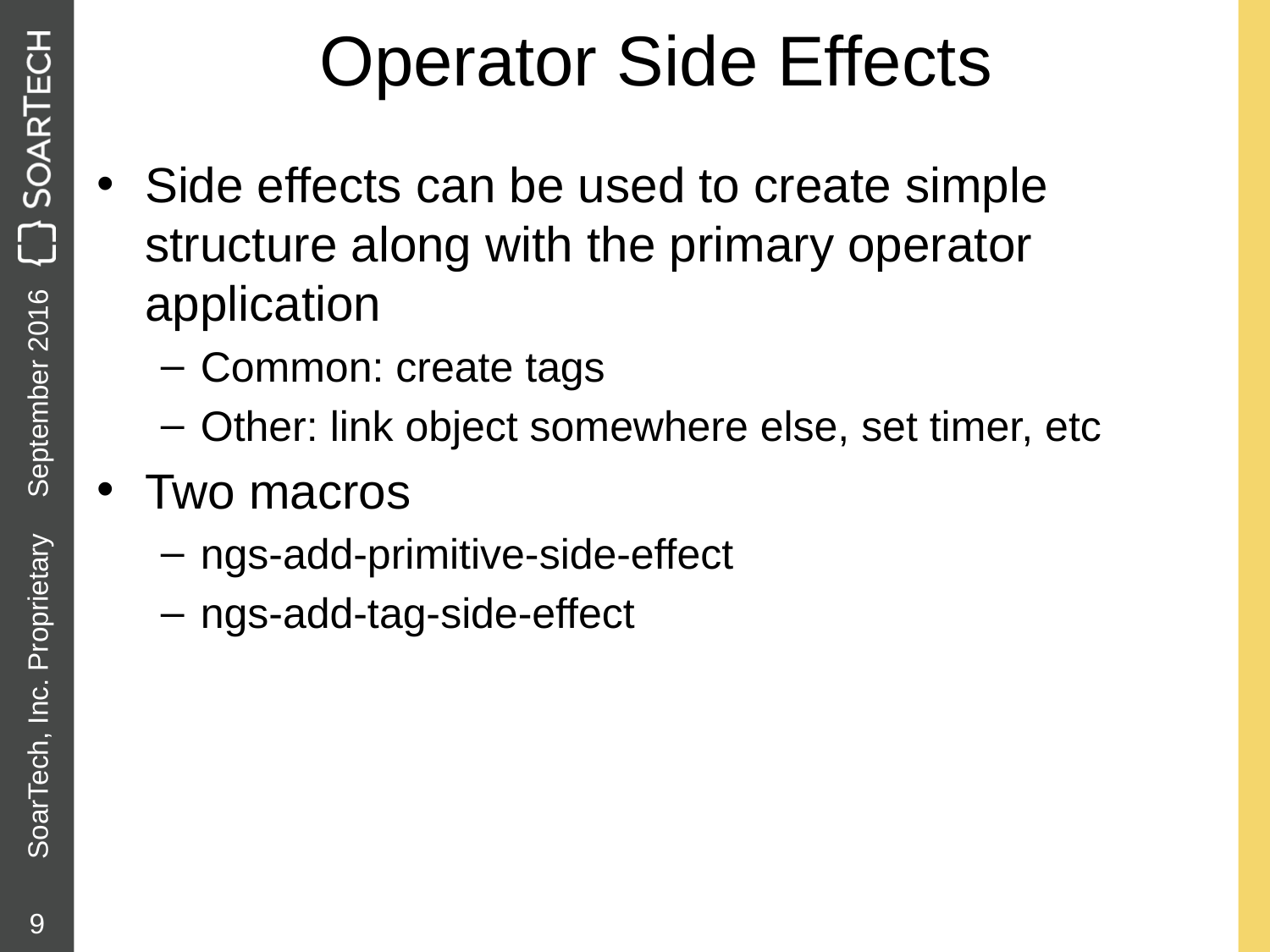

# Operator Side Effects
Side effects can be used to create simple structure along with the primary operator application
Common: create tags
Other: link object somewhere else, set timer, etc
Two macros
ngs-add-primitive-side-effect
ngs-add-tag-side-effect